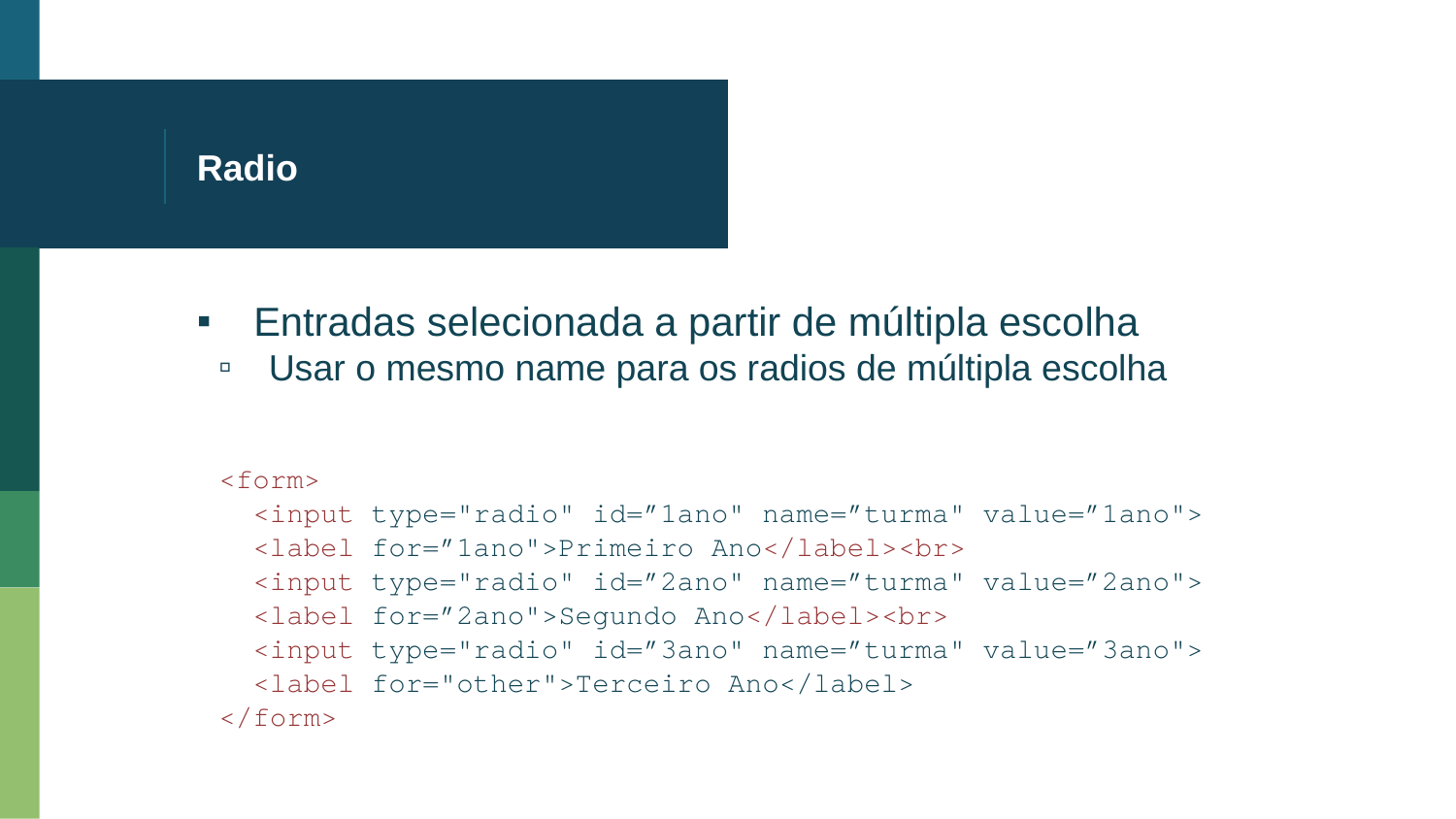

# Radio
Entradas selecionada a partir de múltipla escolha
Usar o mesmo name para os radios de múltipla escolha

<form>
  <input type="radio" id=”1ano" name=”turma" value=”1ano">
  <label for=”1ano">Primeiro Ano</label><br>
  <input type="radio" id=”2ano" name=”turma" value=”2ano">
  <label for=”2ano">Segundo Ano</label><br>
  <input type="radio" id=”3ano" name=”turma" value=”3ano">
  <label for="other">Terceiro Ano</label>
</form>